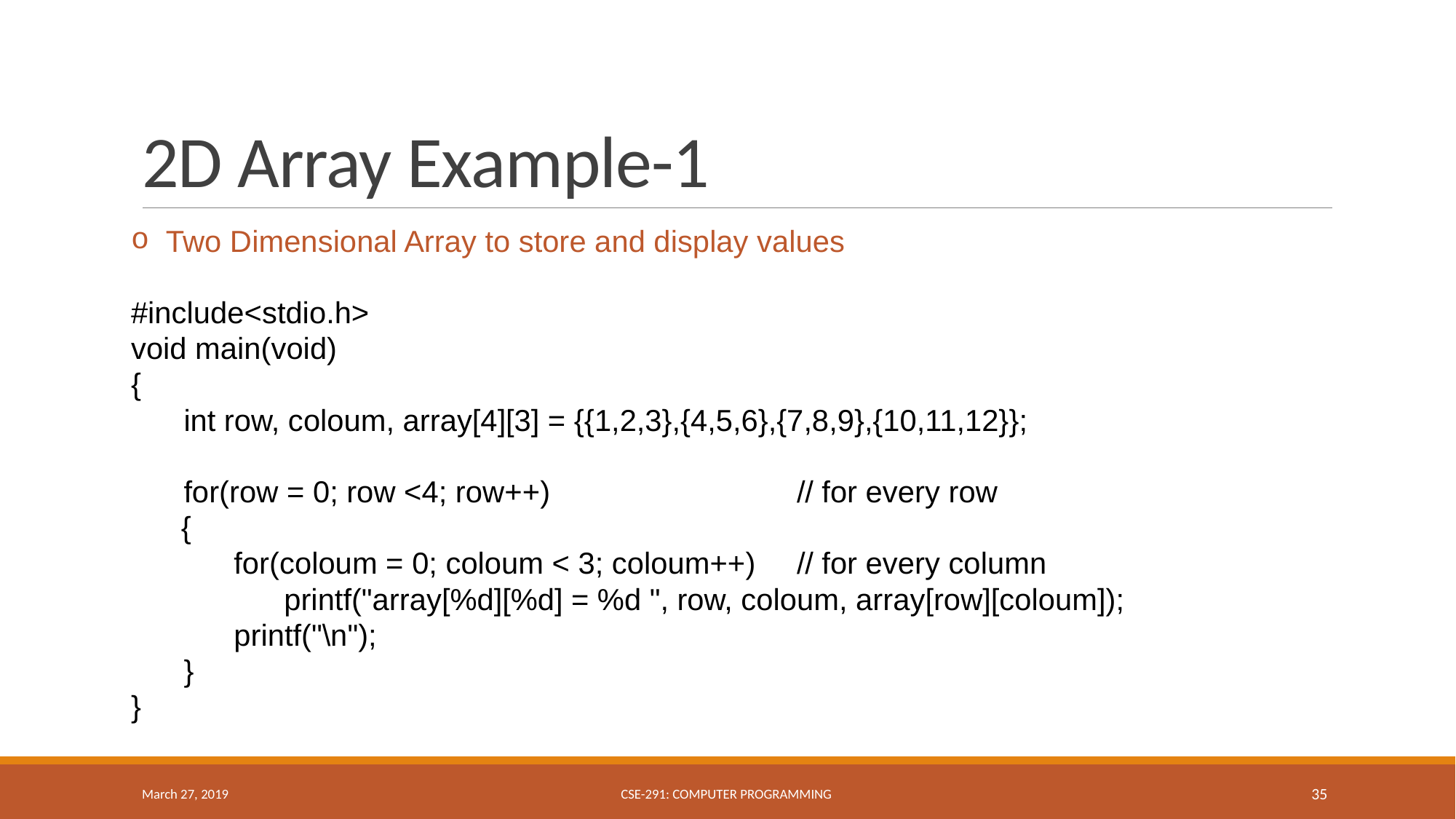

# 2D Array Example-1
  Two Dimensional Array to store and display values

#include<stdio.h>
void main(void)
{
	     int row, coloum, array[4][3] = {{1,2,3},{4,5,6},{7,8,9},{10,11,12}};

	     for(row = 0; row <4; row++) 			// for every row
      {
	           for(coloum = 0; coloum < 3; coloum++) 	// for every column
	                 printf("array[%d][%d] = %d ", row, coloum, array[row][coloum]);
	           printf("\n");
	     }
}

March 27, 2019
CSE-291: Computer Programming
35